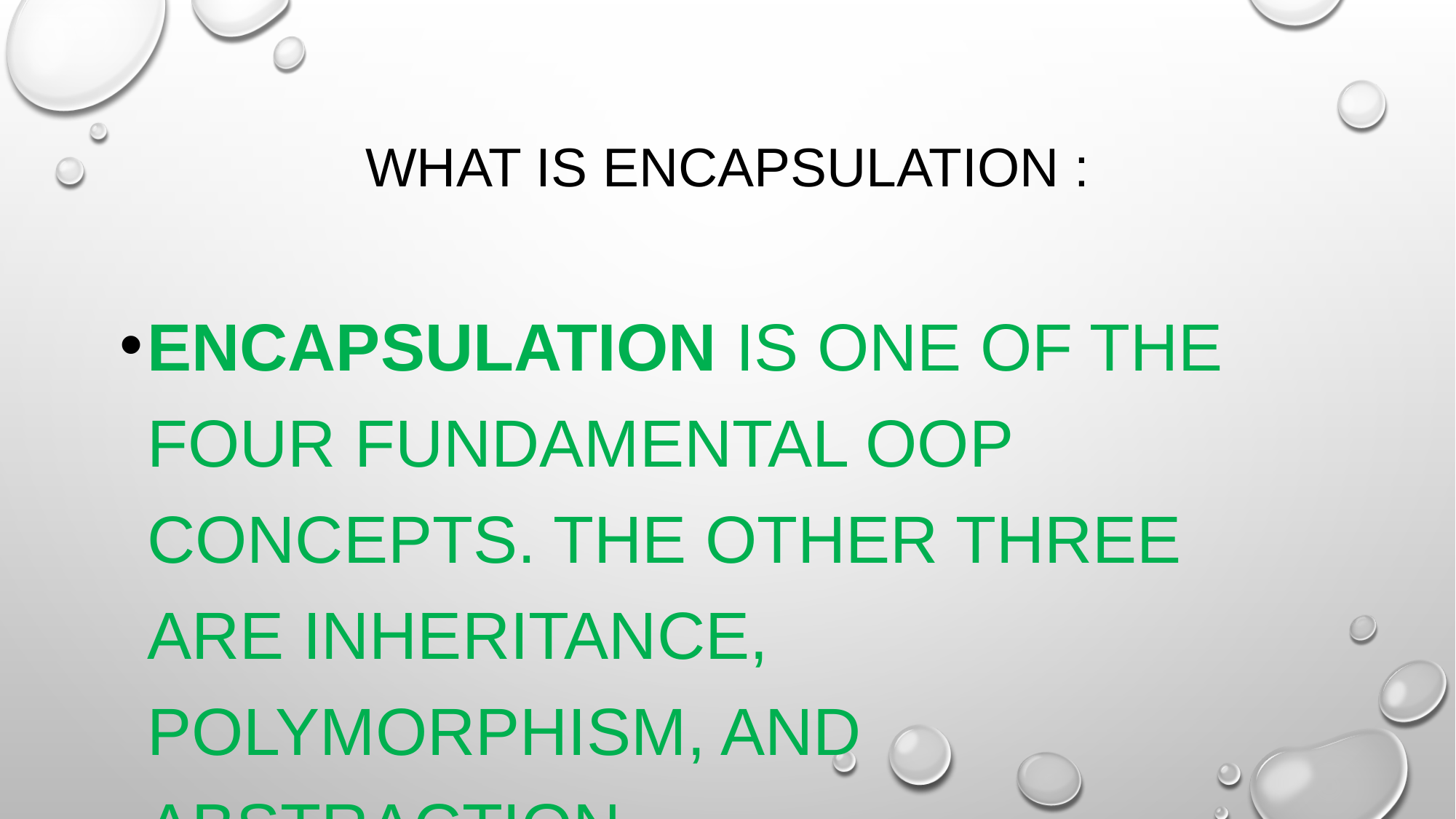

# What is encapsulation :
Encapsulation is one of the four fundamental OOP concepts. The other three are inheritance, polymorphism, and abstraction.